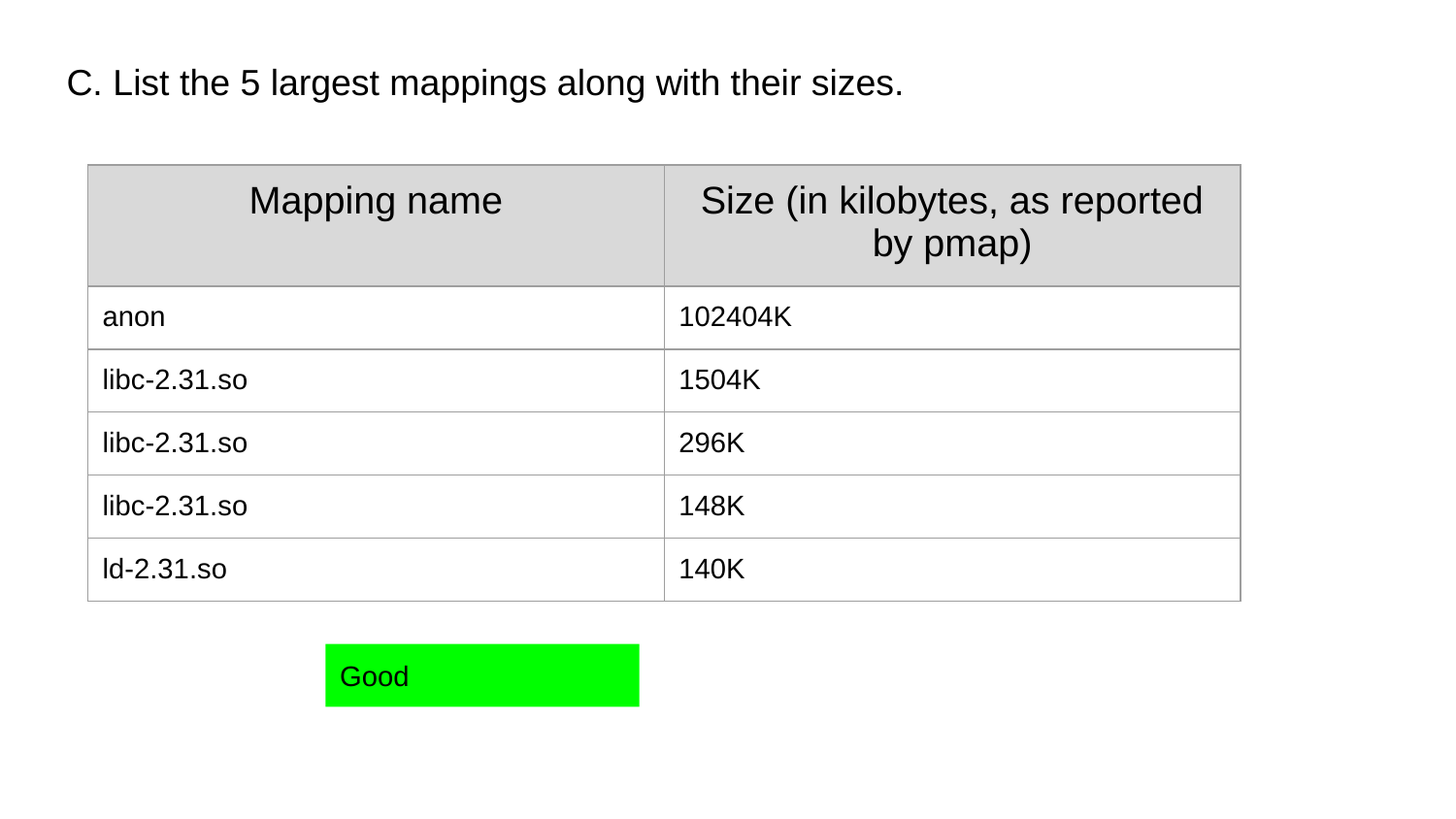

C. List the 5 largest mappings along with their sizes.
| Mapping name | Size (in kilobytes, as reported by pmap) |
| --- | --- |
| anon | 102404K |
| libc-2.31.so | 1504K |
| libc-2.31.so | 296K |
| libc-2.31.so | 148K |
| ld-2.31.so | 140K |
Good